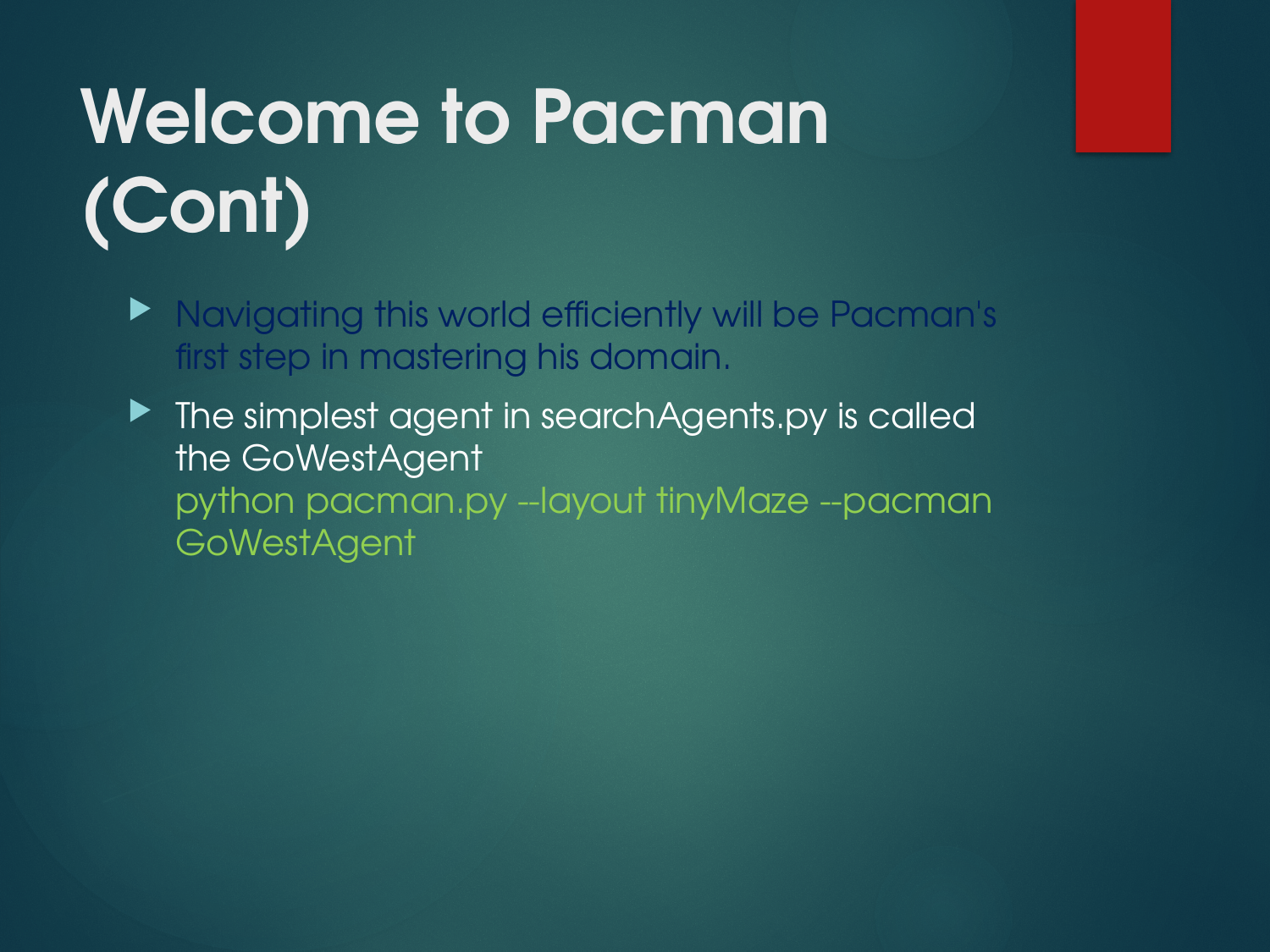

# Welcome to Pacman (Cont)
Navigating this world efficiently will be Pacman's first step in mastering his domain.
The simplest agent in searchAgents.py is called the GoWestAgent
python pacman.py --layout tinyMaze --pacman GoWestAgent